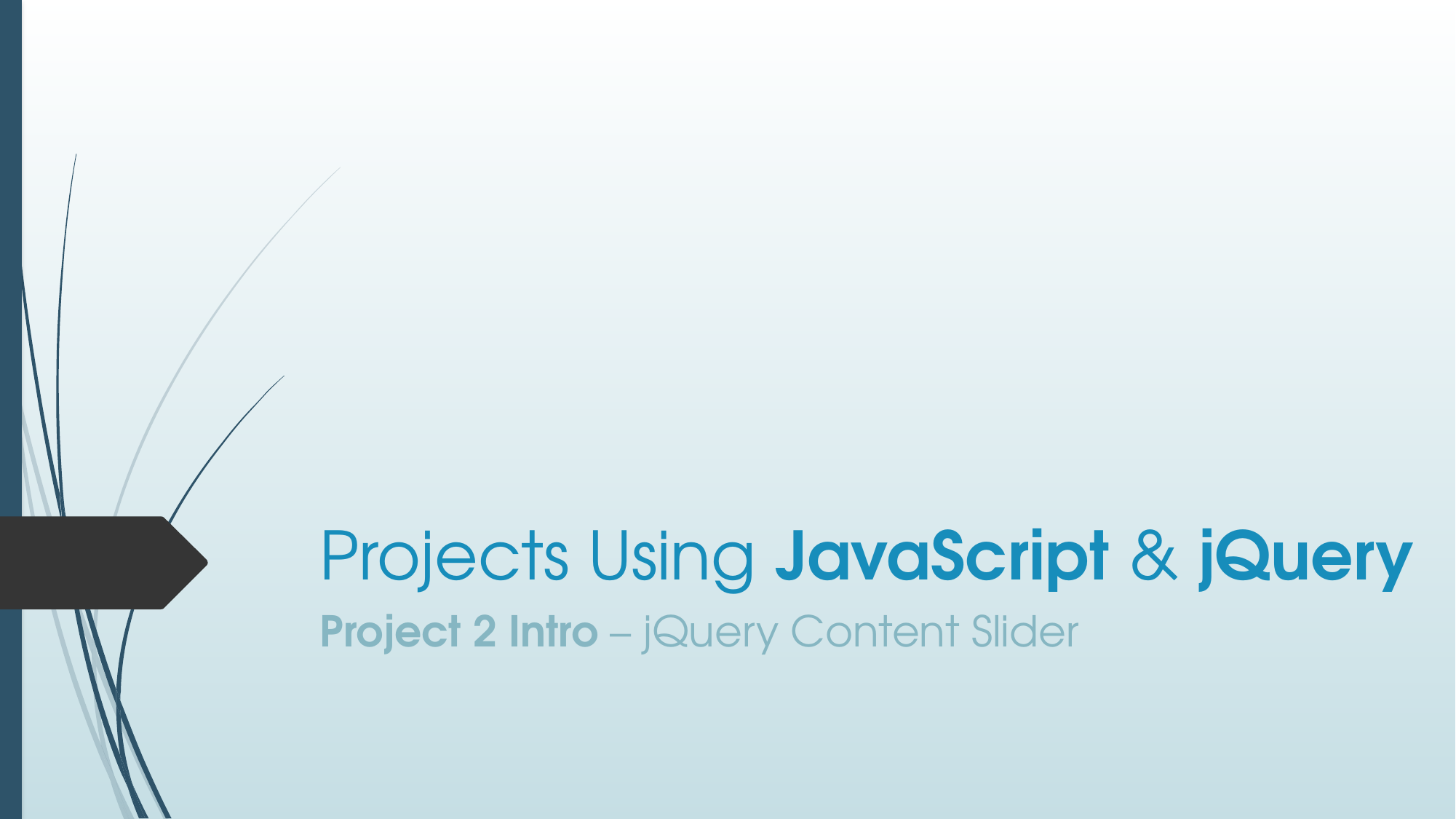

# Projects Using JavaScript & jQuery
Project 2 Intro – jQuery Content Slider